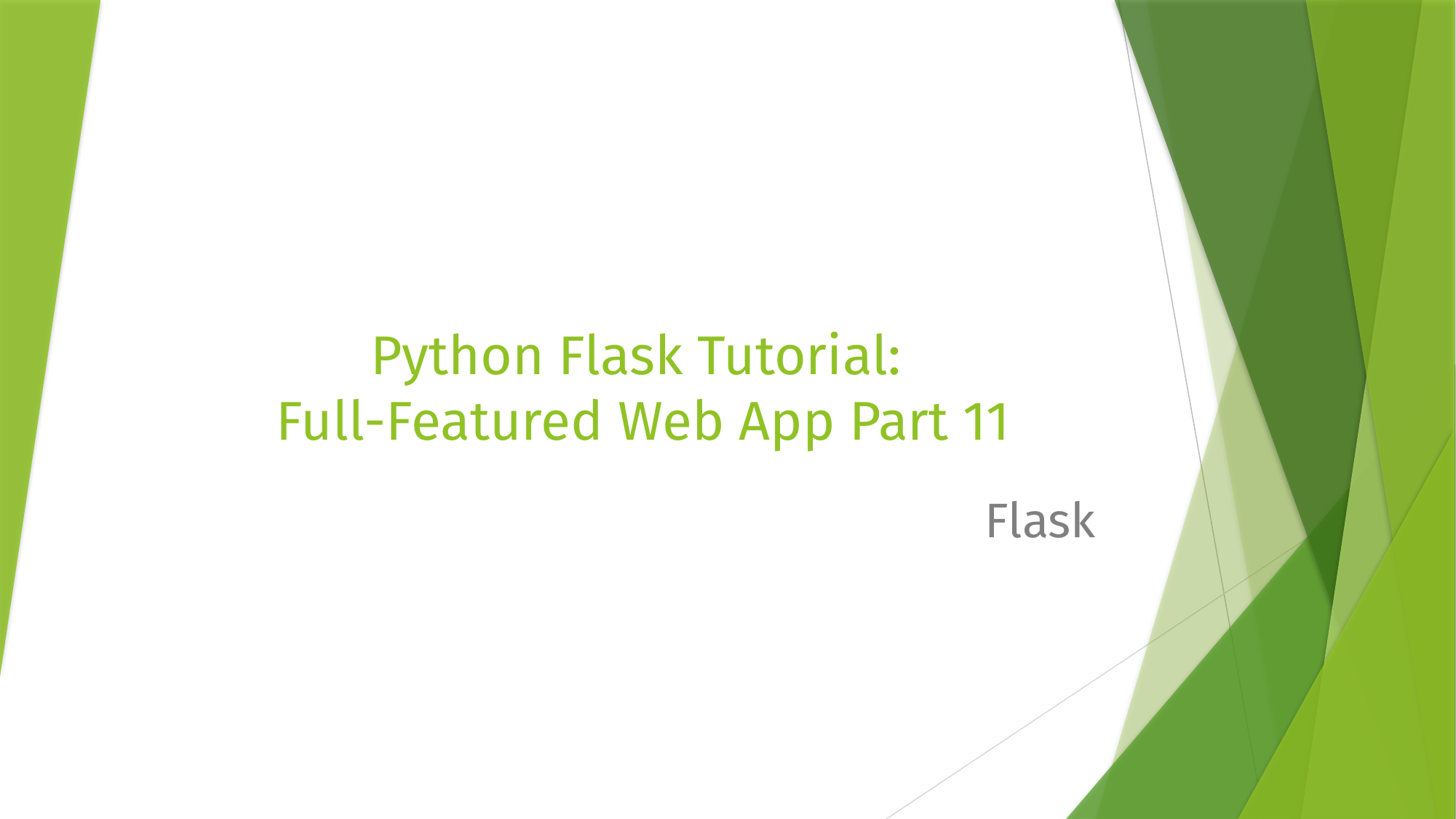

# Python Flask Tutorial: Full-Featured Web App Part 11
Flask